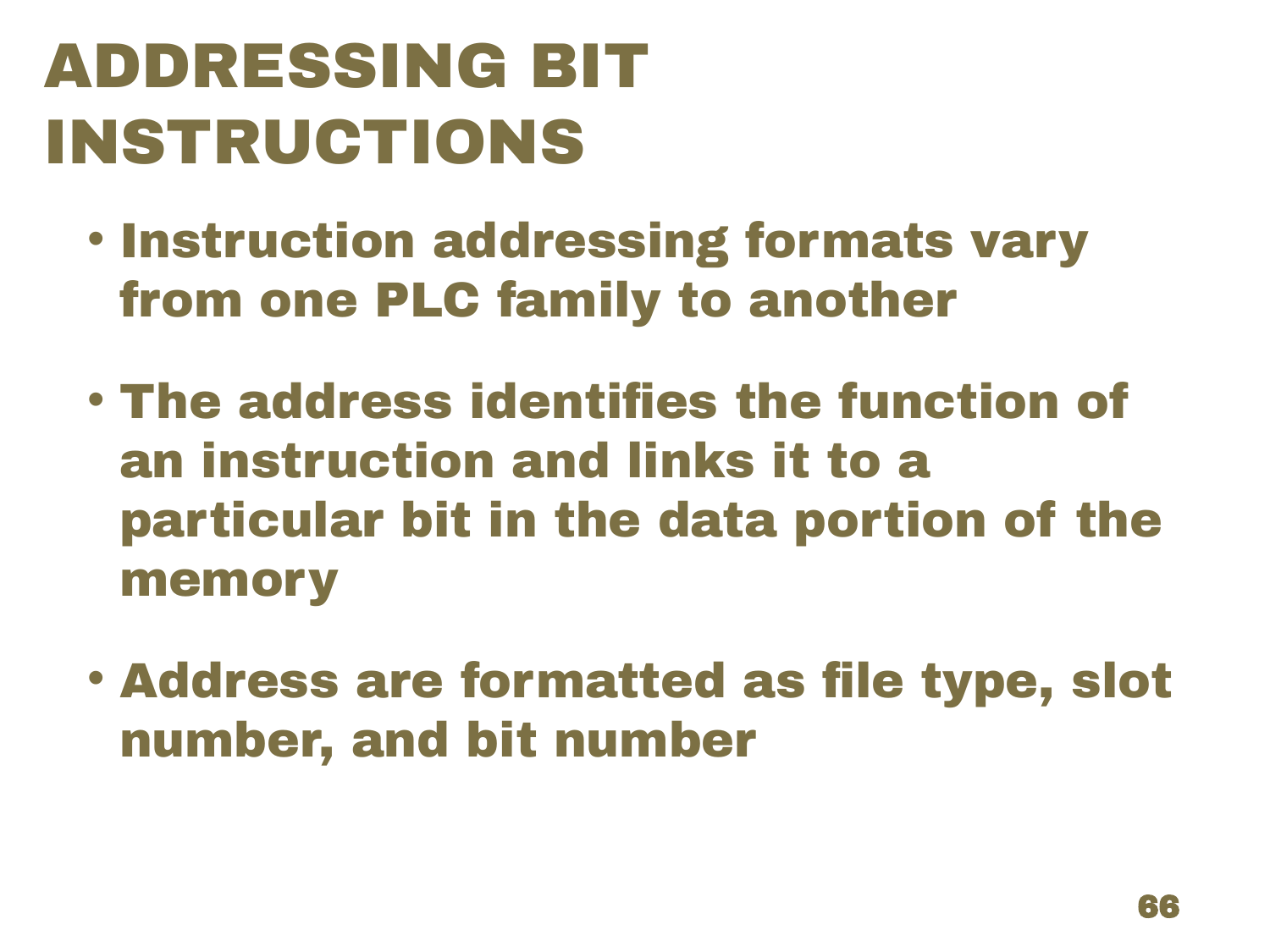

ADDRESSING BIT INSTRUCTIONS
Instruction addressing formats vary from one PLC family to another
The address identifies the function of an instruction and links it to a particular bit in the data portion of the memory
Address are formatted as file type, slot number, and bit number

66